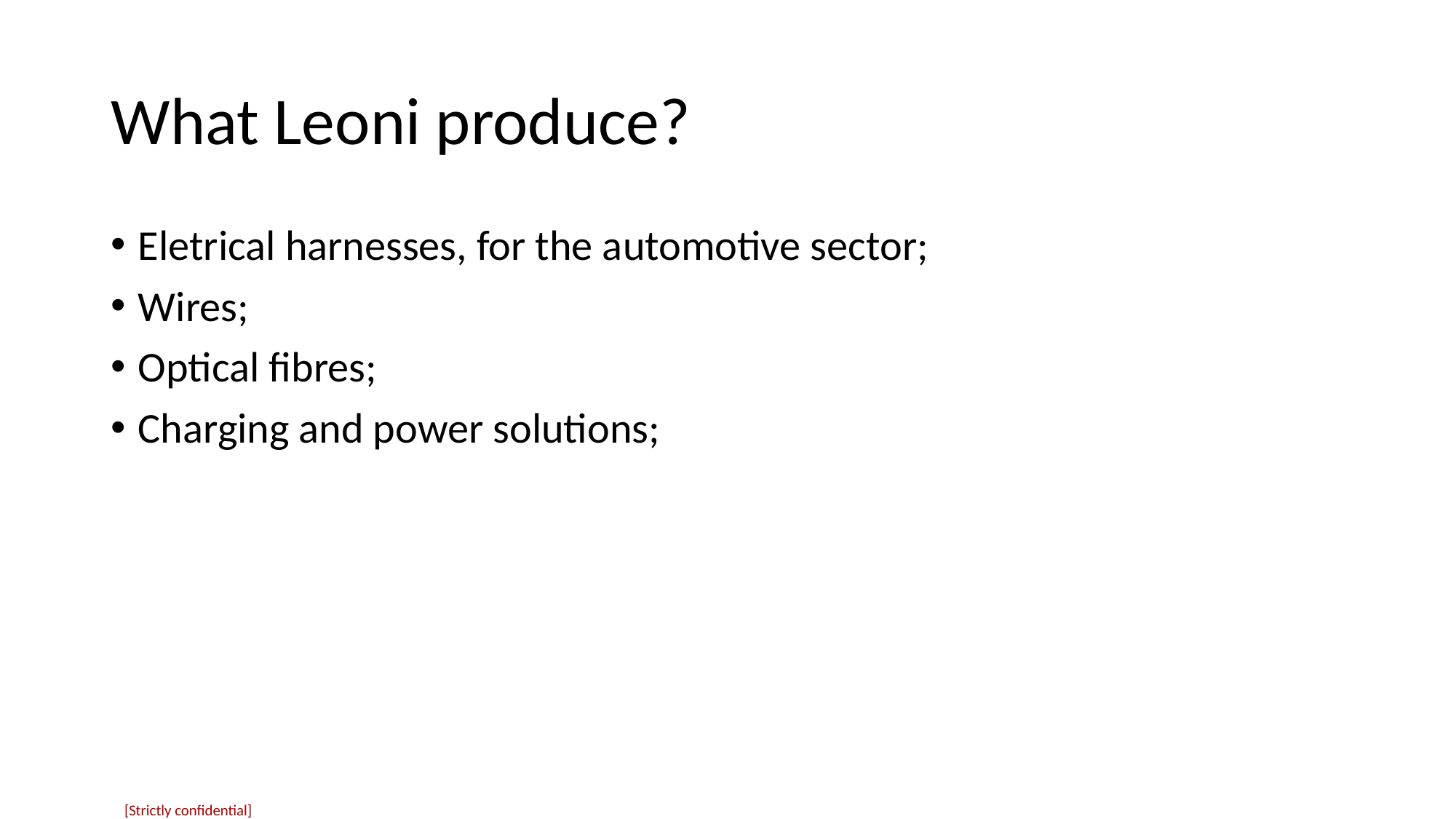

# What Leoni produce?
Eletrical harnesses, for the automotive sector;
Wires;
Optical fibres;
Charging and power solutions;